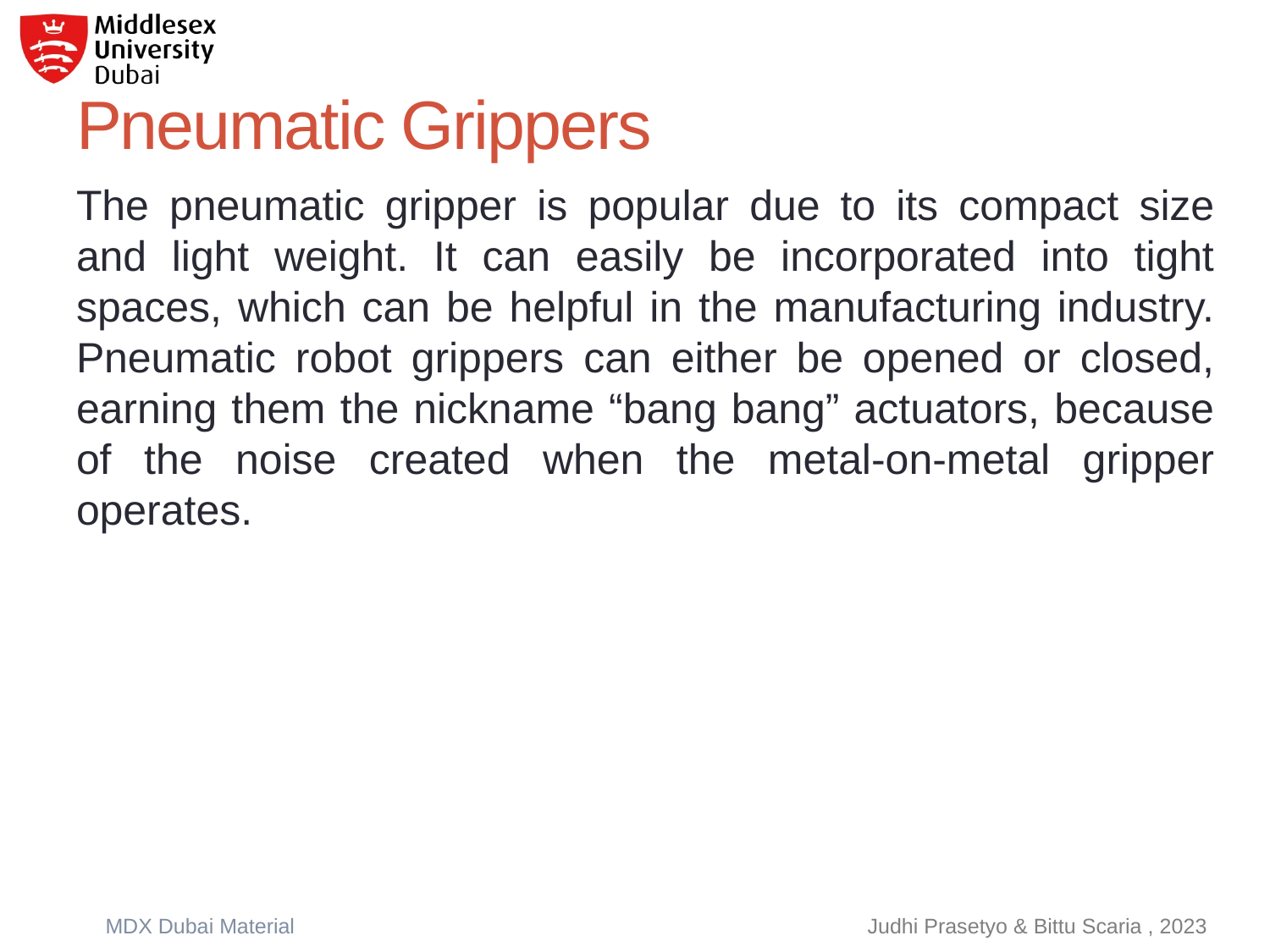

# Pneumatic Grippers
The pneumatic gripper is popular due to its compact size and light weight. It can easily be incorporated into tight spaces, which can be helpful in the manufacturing industry. Pneumatic robot grippers can either be opened or closed, earning them the nickname “bang bang” actuators, because of the noise created when the metal-on-metal gripper operates.